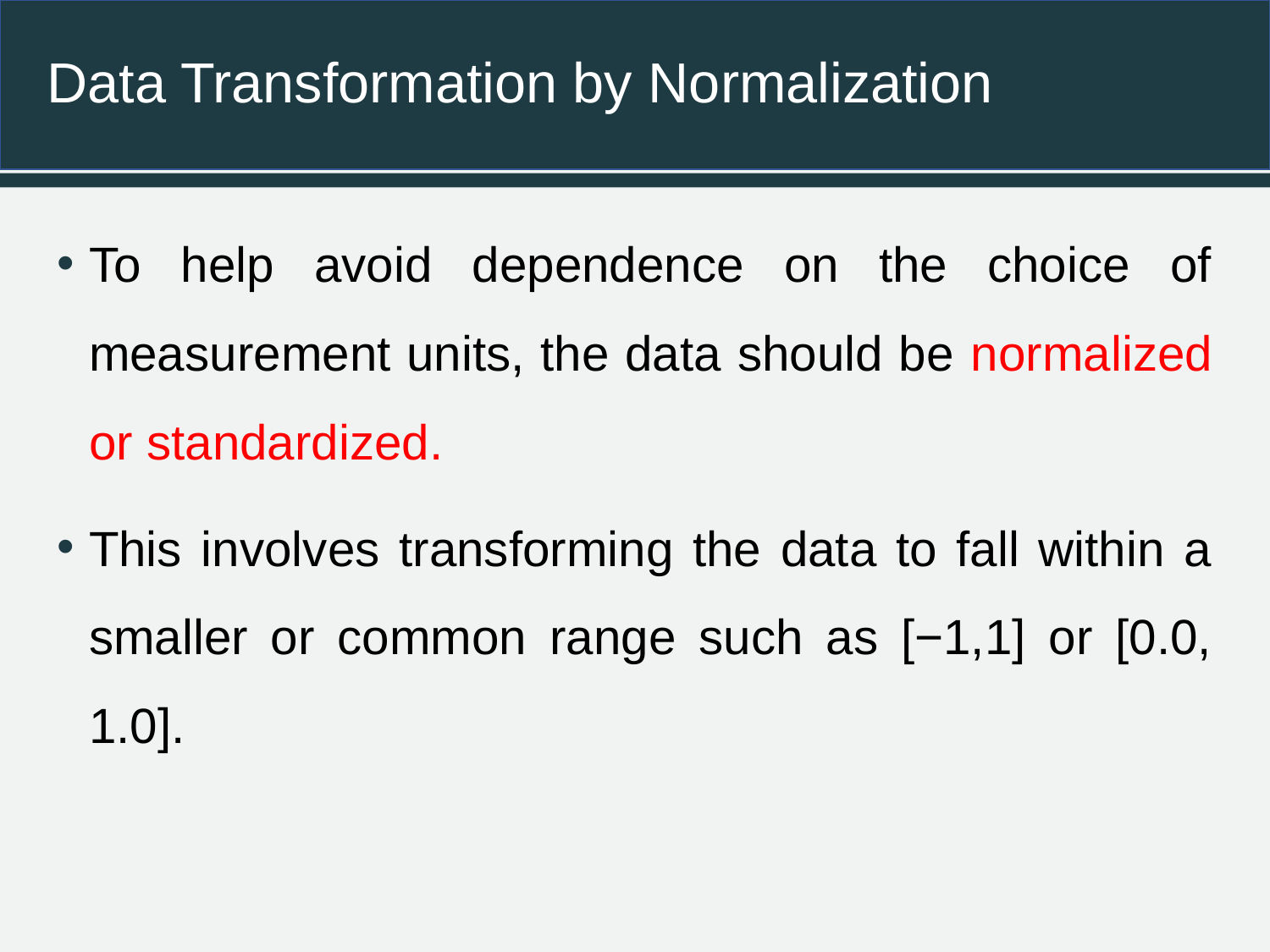

# Data Transformation by Normalization
To help avoid dependence on the choice of measurement units, the data should be normalized or standardized.
This involves transforming the data to fall within a smaller or common range such as [−1,1] or [0.0, 1.0].